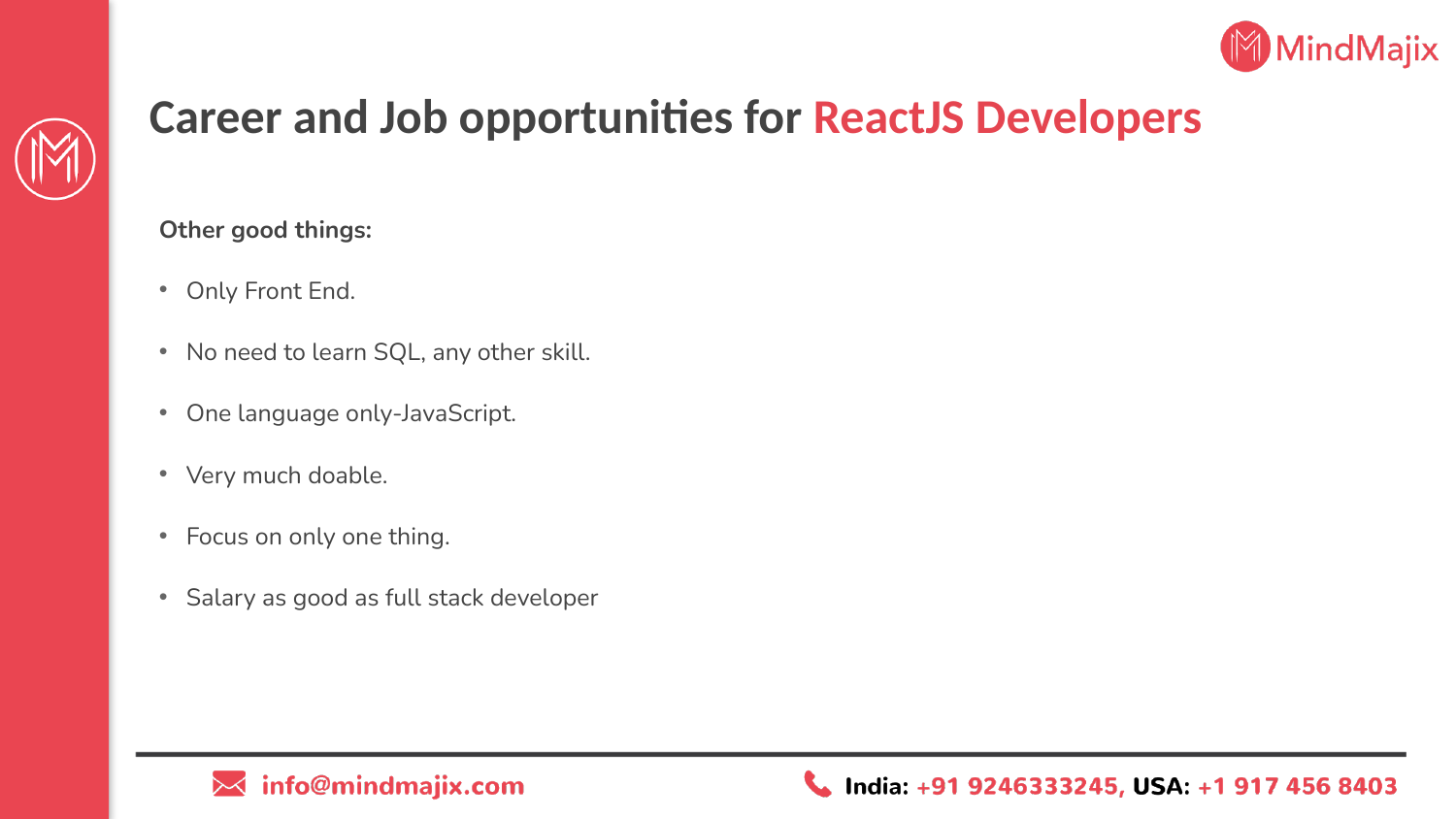

# Career and Job opportunities for ReactJS Developers
Other good things:
Only Front End.
No need to learn SQL, any other skill.
One language only-JavaScript.
Very much doable.
Focus on only one thing.
Salary as good as full stack developer